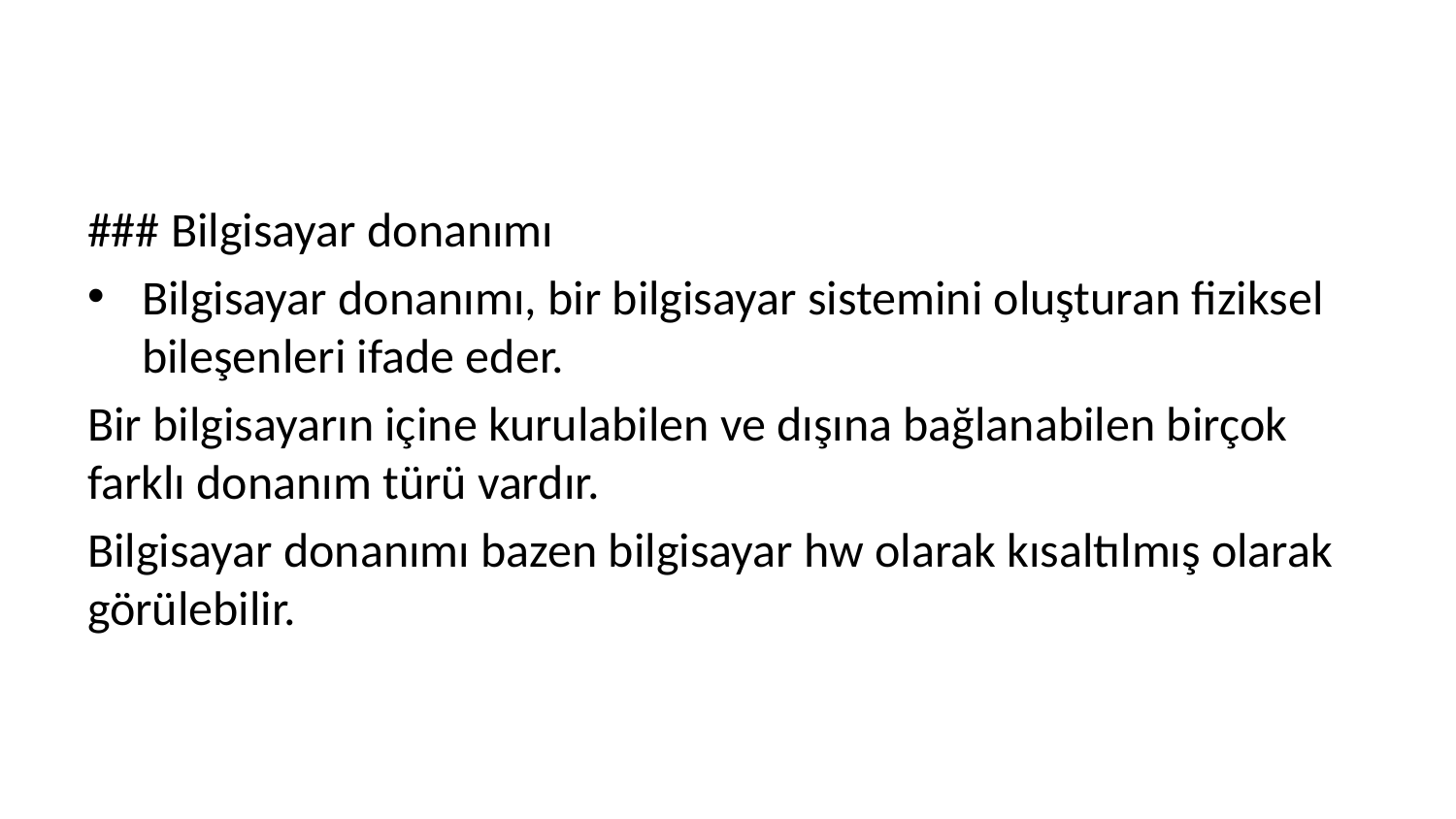

### Bilgisayar donanımı
Bilgisayar donanımı, bir bilgisayar sistemini oluşturan fiziksel bileşenleri ifade eder.
Bir bilgisayarın içine kurulabilen ve dışına bağlanabilen birçok farklı donanım türü vardır.
Bilgisayar donanımı bazen bilgisayar hw olarak kısaltılmış olarak görülebilir.